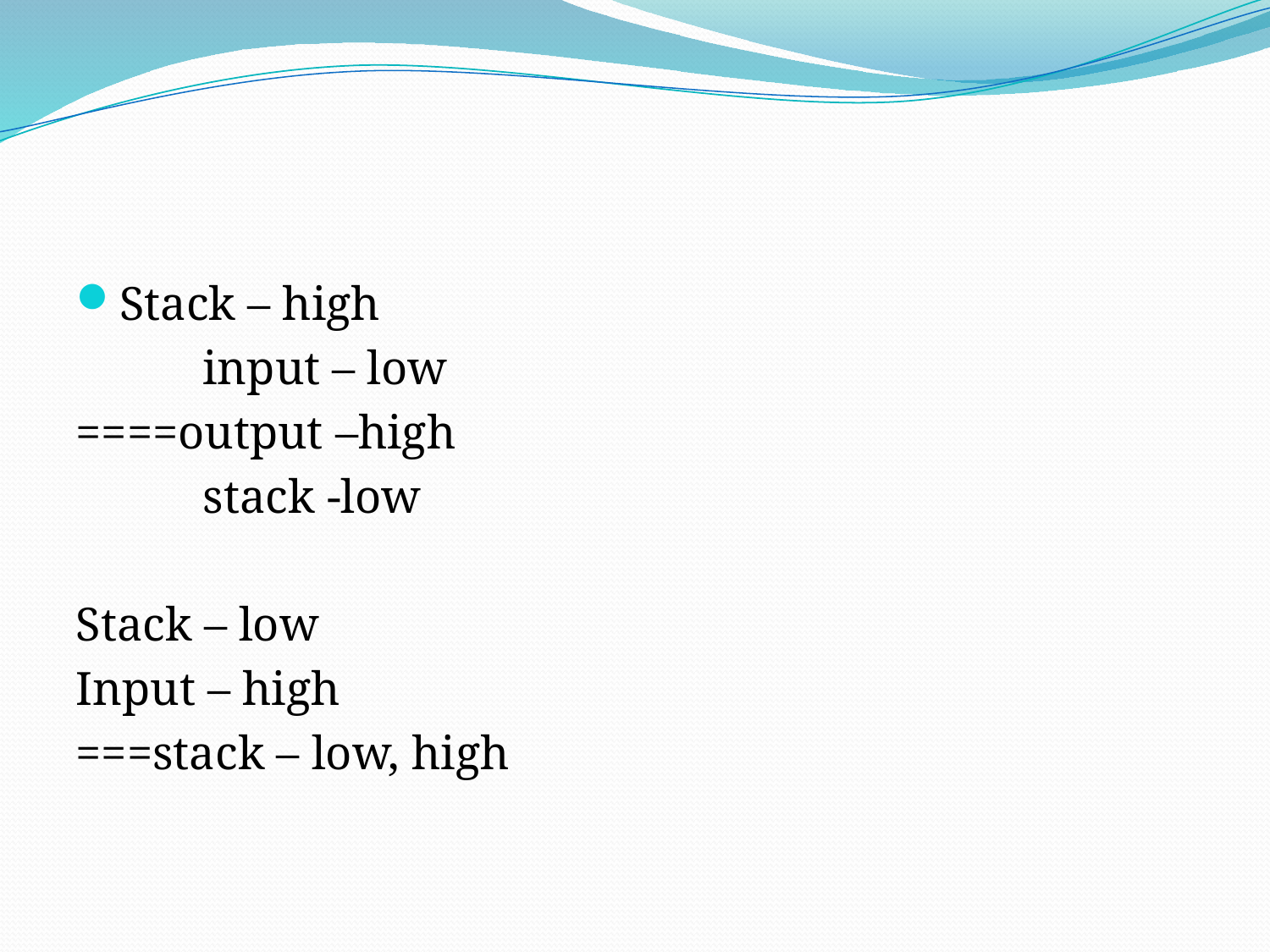

#
Stack – high
	input – low
====output –high
	stack -low

Stack – low
Input – high
===stack – low, high